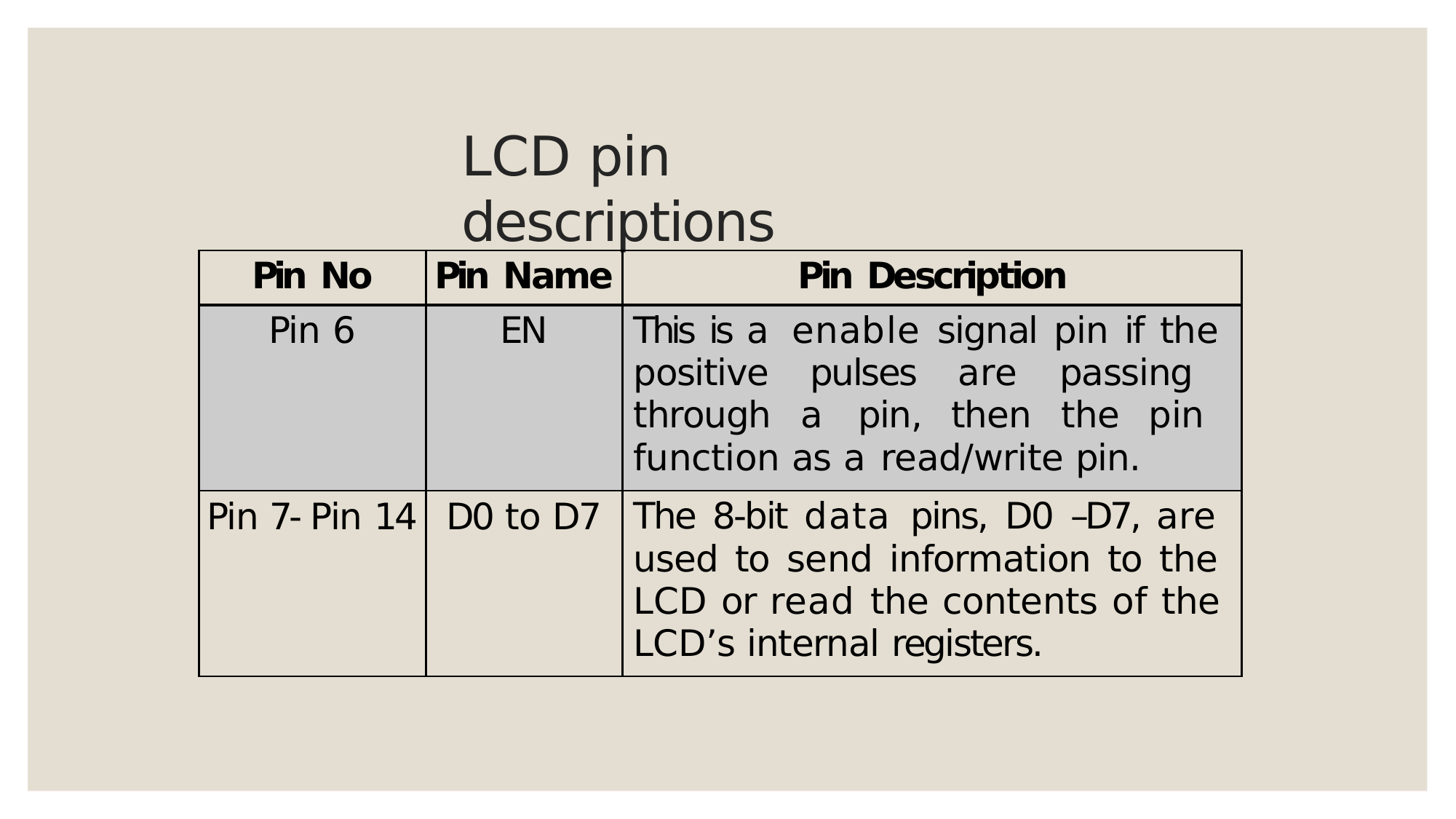

# LCD pin descriptions
| Pin No | Pin Name | Pin Description |
| --- | --- | --- |
| Pin 6 | EN | This is a enable signal pin if the positive pulses are passing through a pin, then the pin function as a read/write pin. |
| Pin 7- Pin 14 | D0 to D7 | The 8-bit data pins, D0 –D7, are used to send information to the LCD or read the contents of the LCD’s internal registers. |